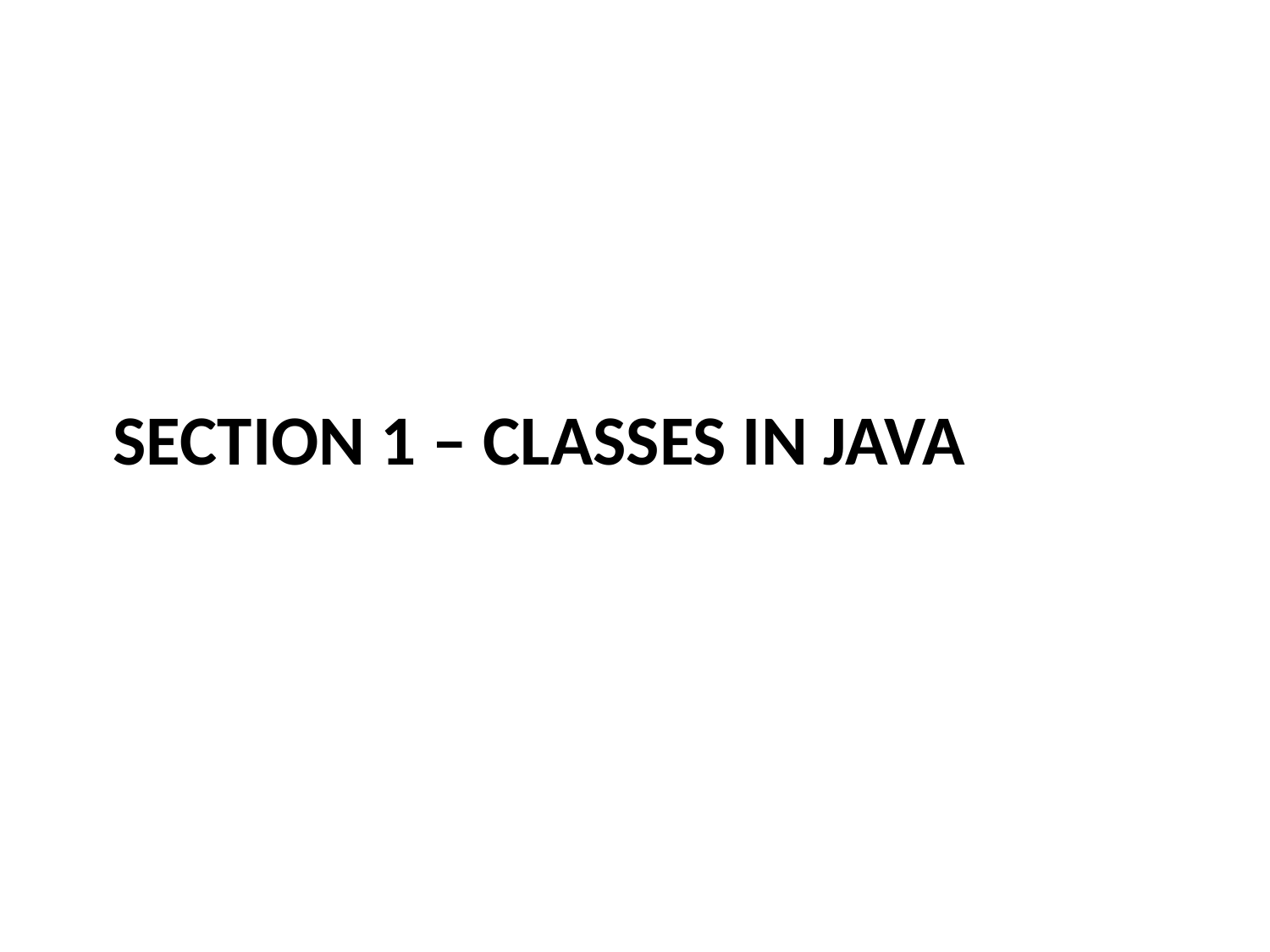

# Section 1 – Classes in Java